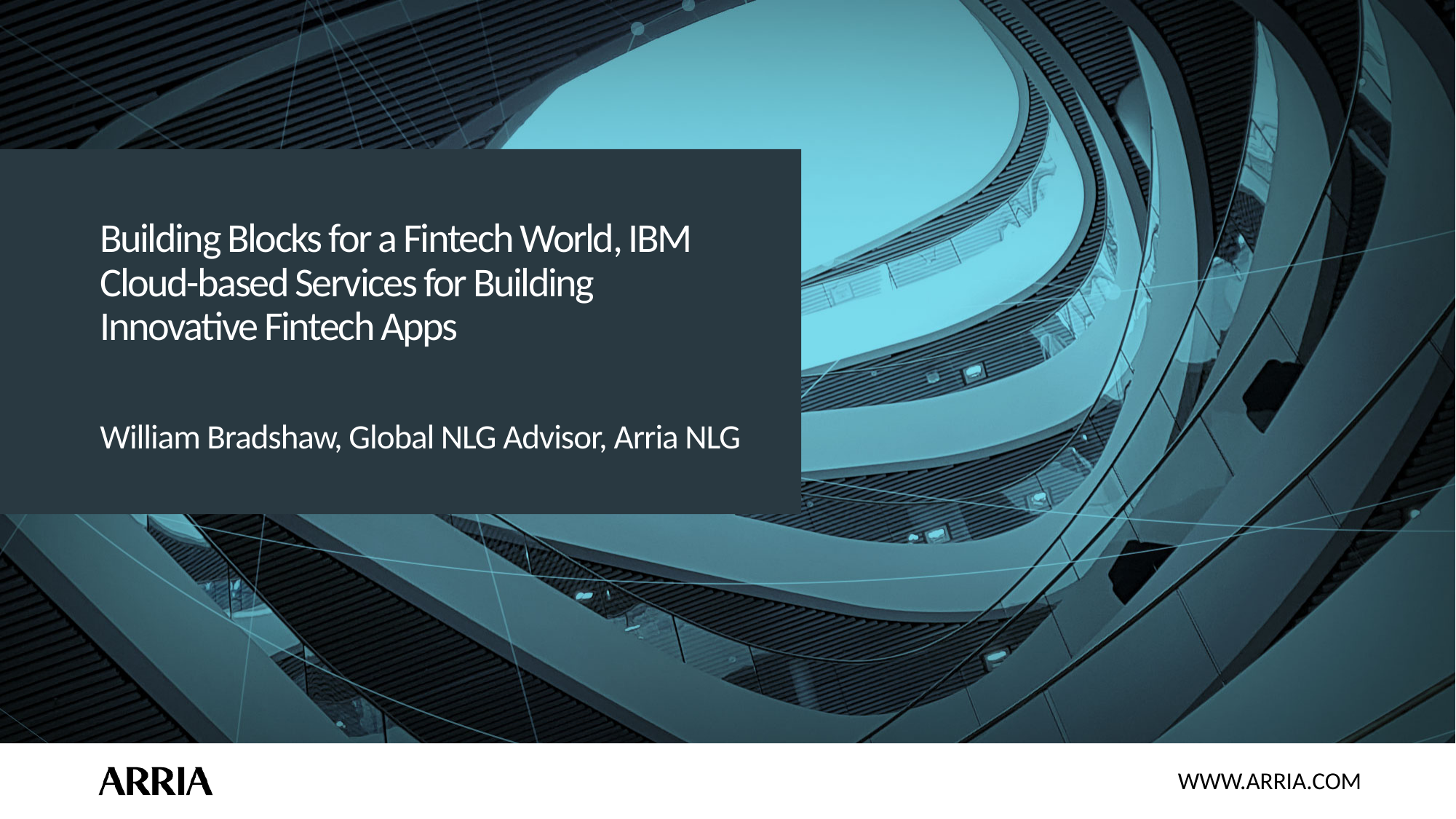

# Building Blocks for a Fintech World, IBM Cloud-based Services for Building Innovative Fintech Apps

William Bradshaw, Global NLG Advisor, Arria NLG